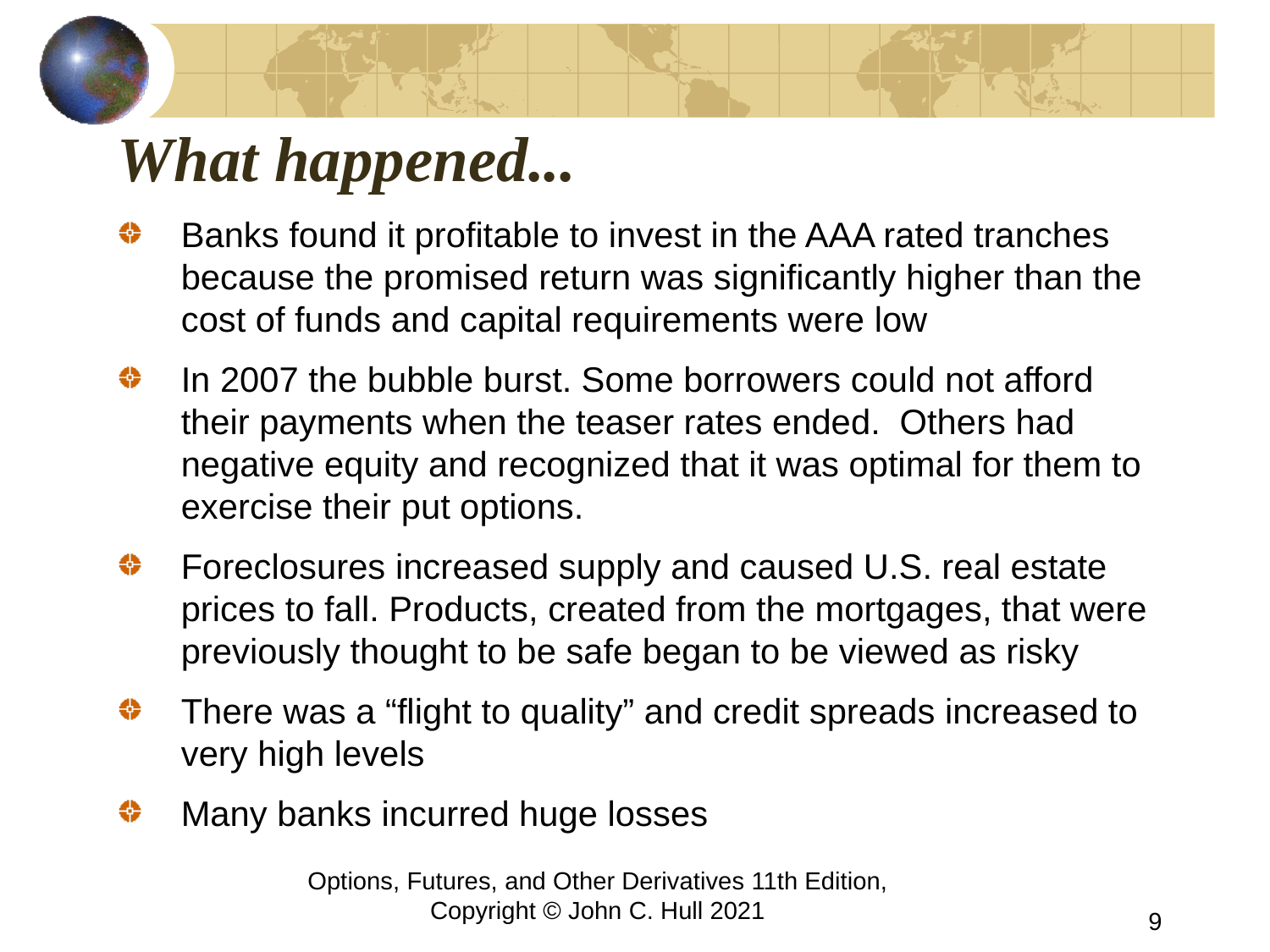

# What happened...
Banks found it profitable to invest in the AAA rated tranches because the promised return was significantly higher than the cost of funds and capital requirements were low
In 2007 the bubble burst. Some borrowers could not afford their payments when the teaser rates ended.  Others had negative equity and recognized that it was optimal for them to exercise their put options.
Foreclosures increased supply and caused U.S. real estate prices to fall. Products, created from the mortgages, that were previously thought to be safe began to be viewed as risky
There was a “flight to quality” and credit spreads increased to very high levels
Many banks incurred huge losses

Options, Futures, and Other Derivatives 11th Edition, Copyright © John C. Hull 2021
9